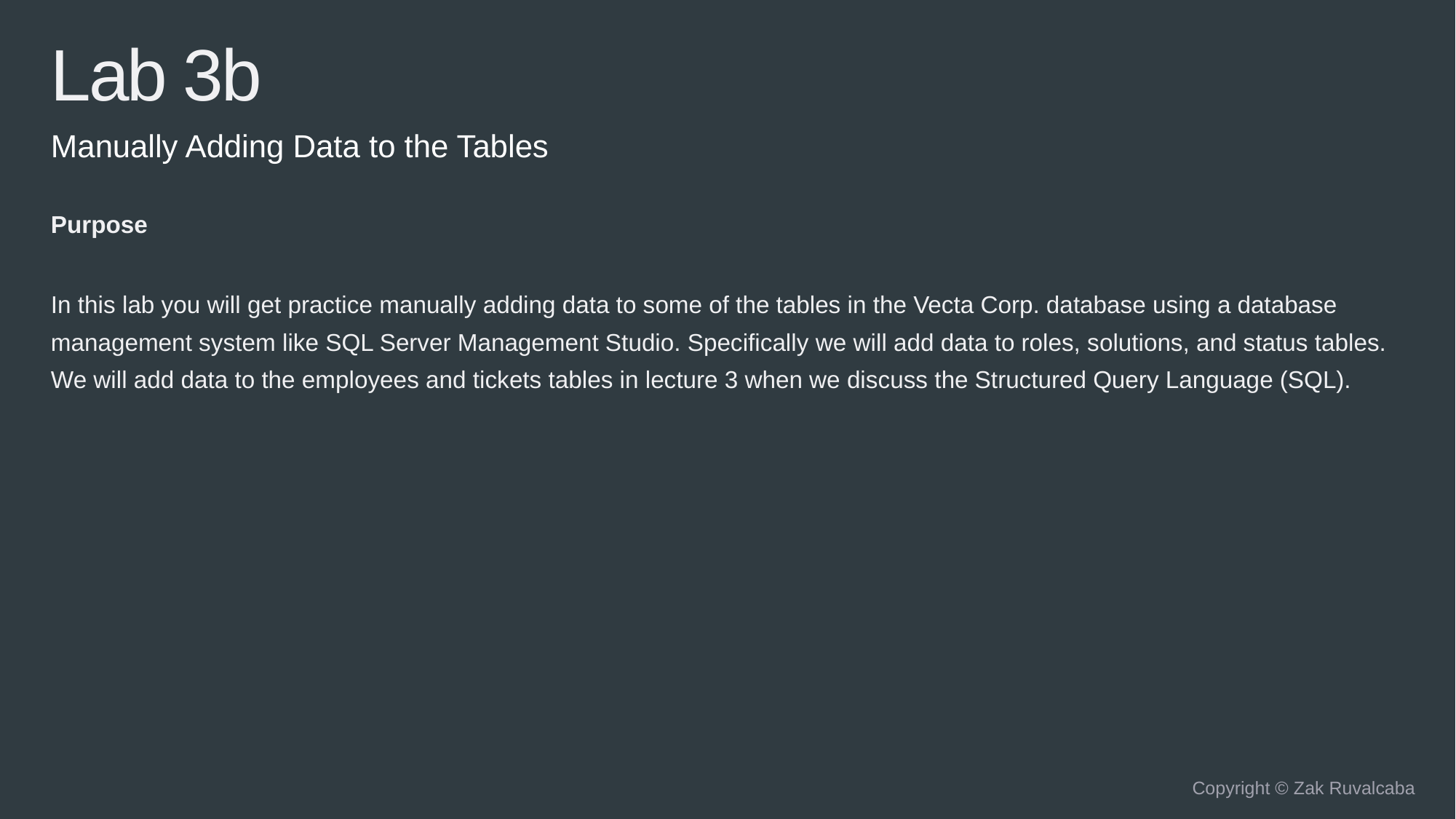

# Lab 3b
Manually Adding Data to the Tables
Purpose
In this lab you will get practice manually adding data to some of the tables in the Vecta Corp. database using a database management system like SQL Server Management Studio. Specifically we will add data to roles, solutions, and status tables. We will add data to the employees and tickets tables in lecture 3 when we discuss the Structured Query Language (SQL).